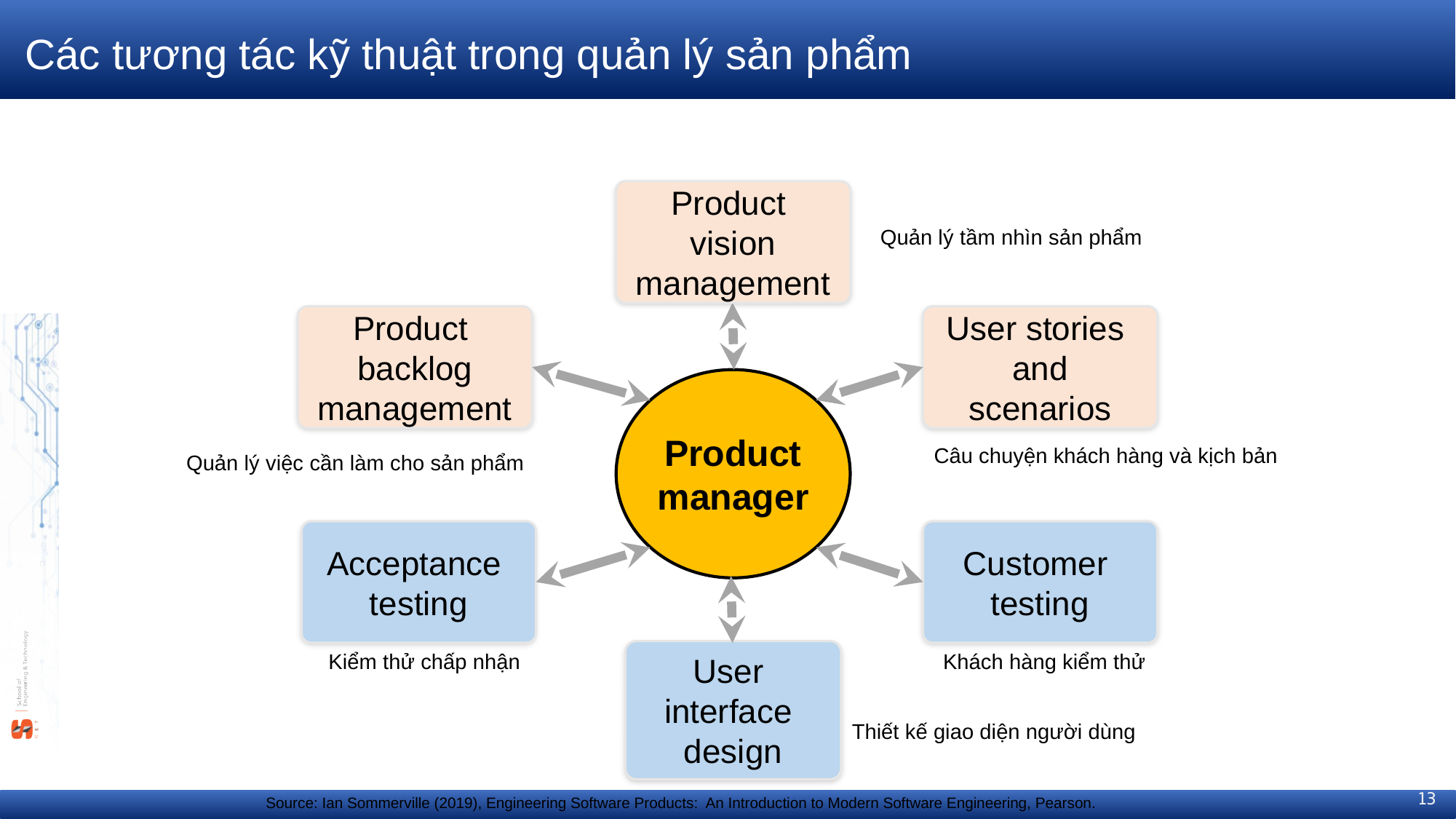

# Các tương tác kỹ thuật trong quản lý sản phẩm
Product
vision management
Quản lý tầm nhìn sản phẩm
Product
backlog management
User stories
 and
scenarios
Product manager
Câu chuyện khách hàng và kịch bản
Quản lý việc cần làm cho sản phẩm
Acceptance
testing
Customer
testing
User
interface
design
Kiểm thử chấp nhận
Khách hàng kiểm thử
Thiết kế giao diện người dùng
13
Source: Ian Sommerville (2019), Engineering Software Products:  An Introduction to Modern Software Engineering, Pearson.